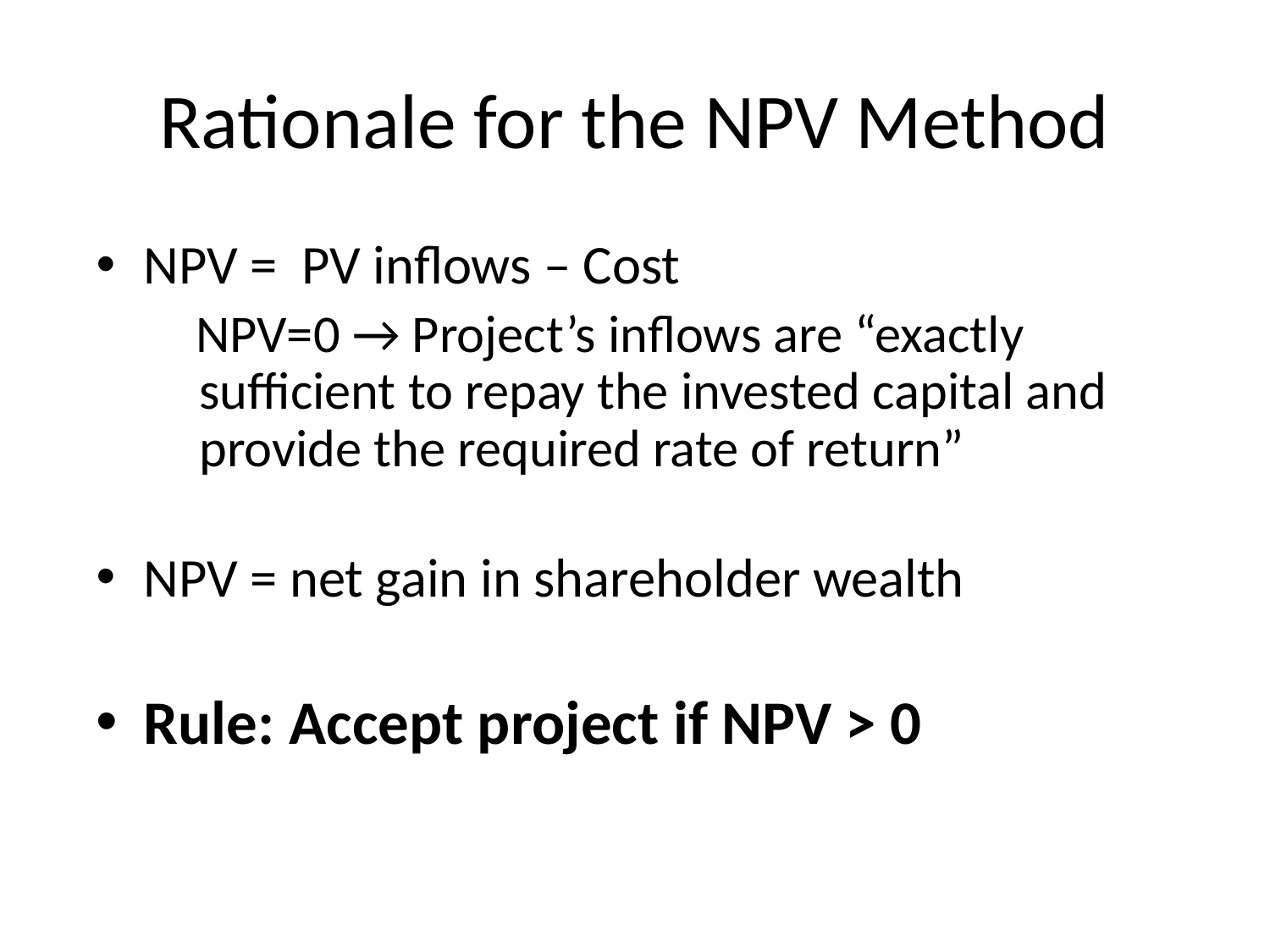

# Rationale for the NPV Method
NPV =  PV inflows – Cost
   NPV=0 → Project’s inflows are “exactly sufficient to repay the invested capital and provide the required rate of return”

NPV = net gain in shareholder wealth

Rule: Accept project if NPV > 0